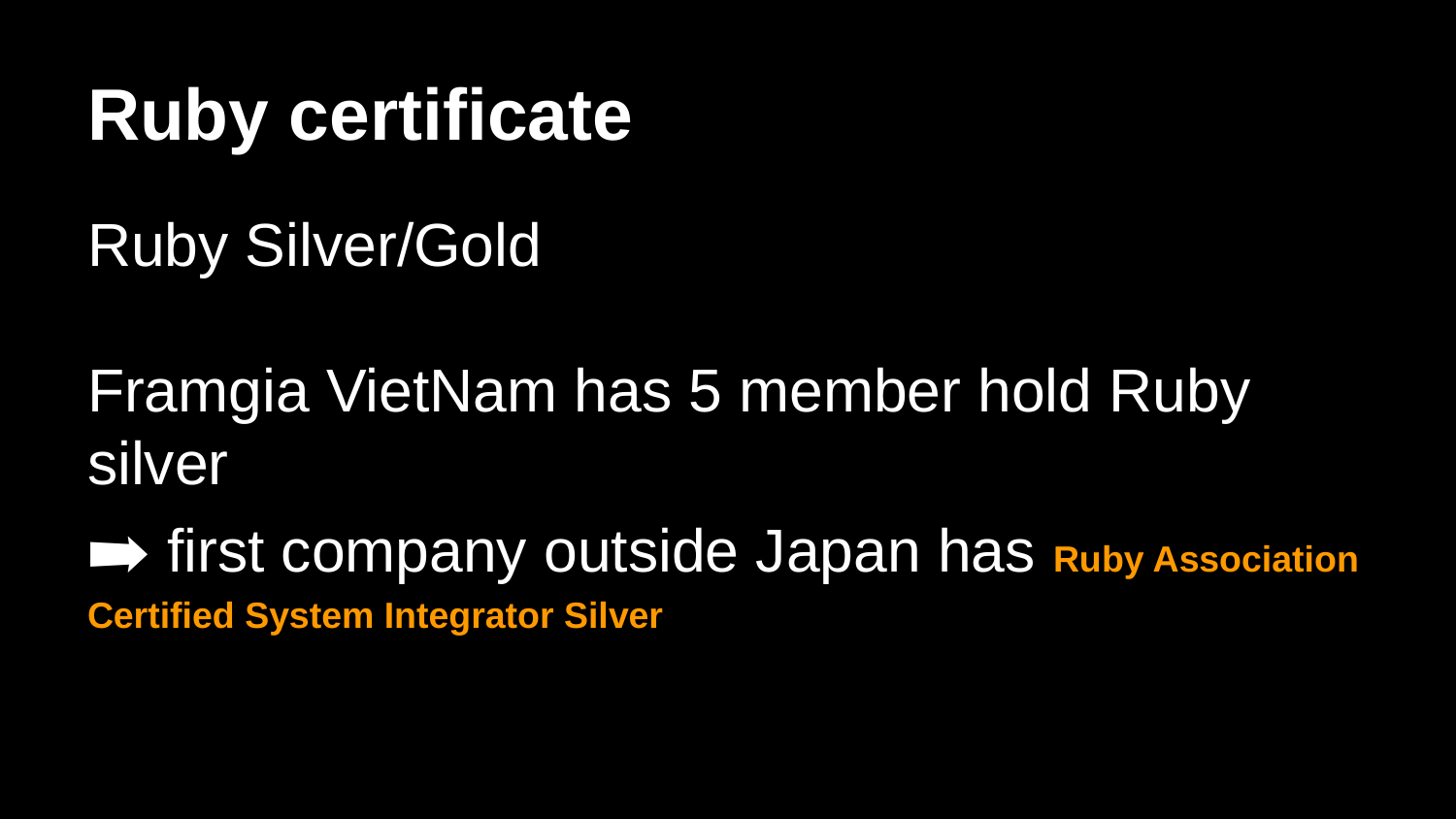

# Ruby certificate
Ruby Silver/Gold

Framgia VietNam has 5 member hold Ruby silver
➡ first company outside Japan has Ruby Association Certified System Integrator Silver